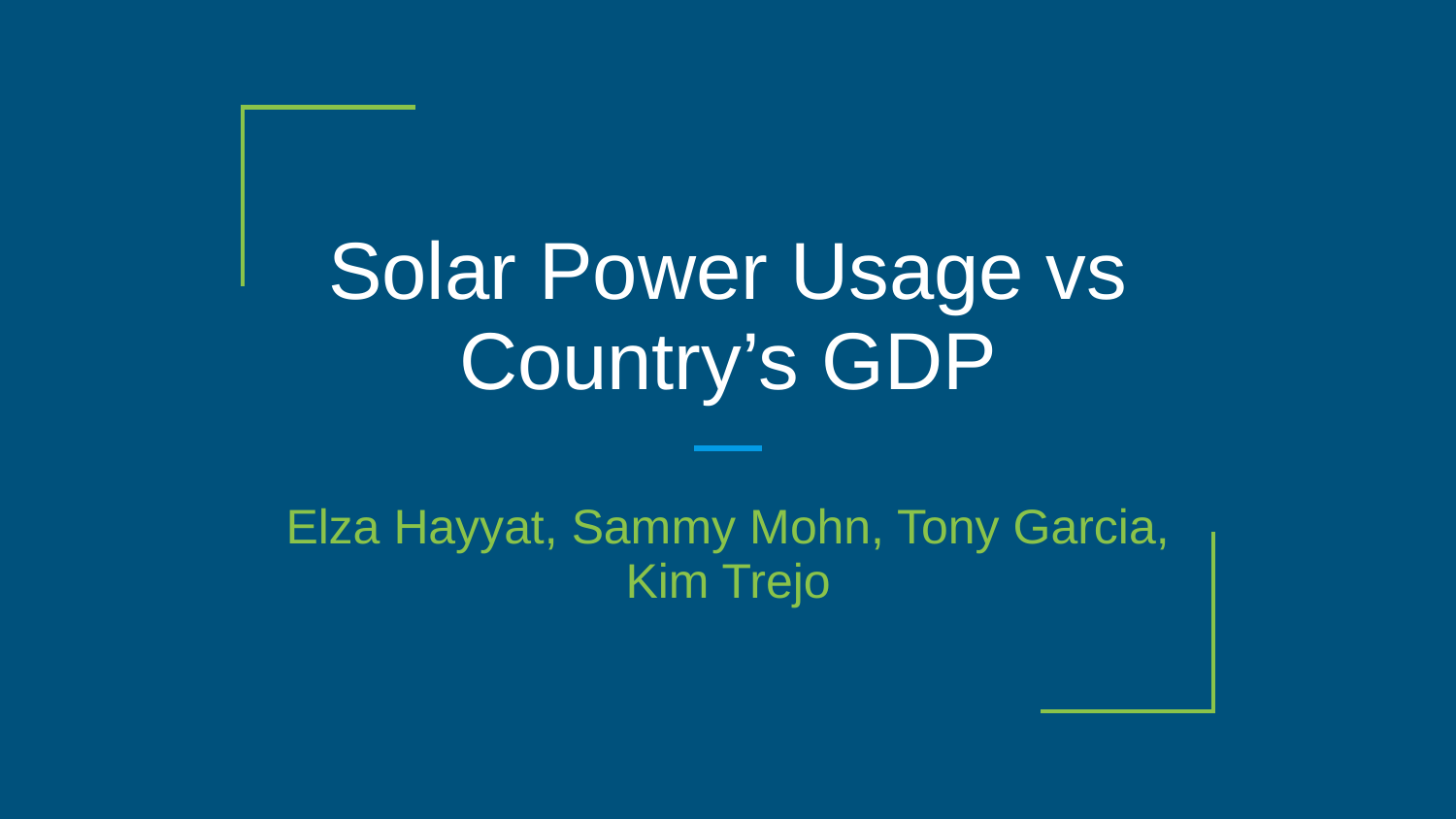

# Solar Power Usage vs Country’s GDP
Elza Hayyat, Sammy Mohn, Tony Garcia, Kim Trejo